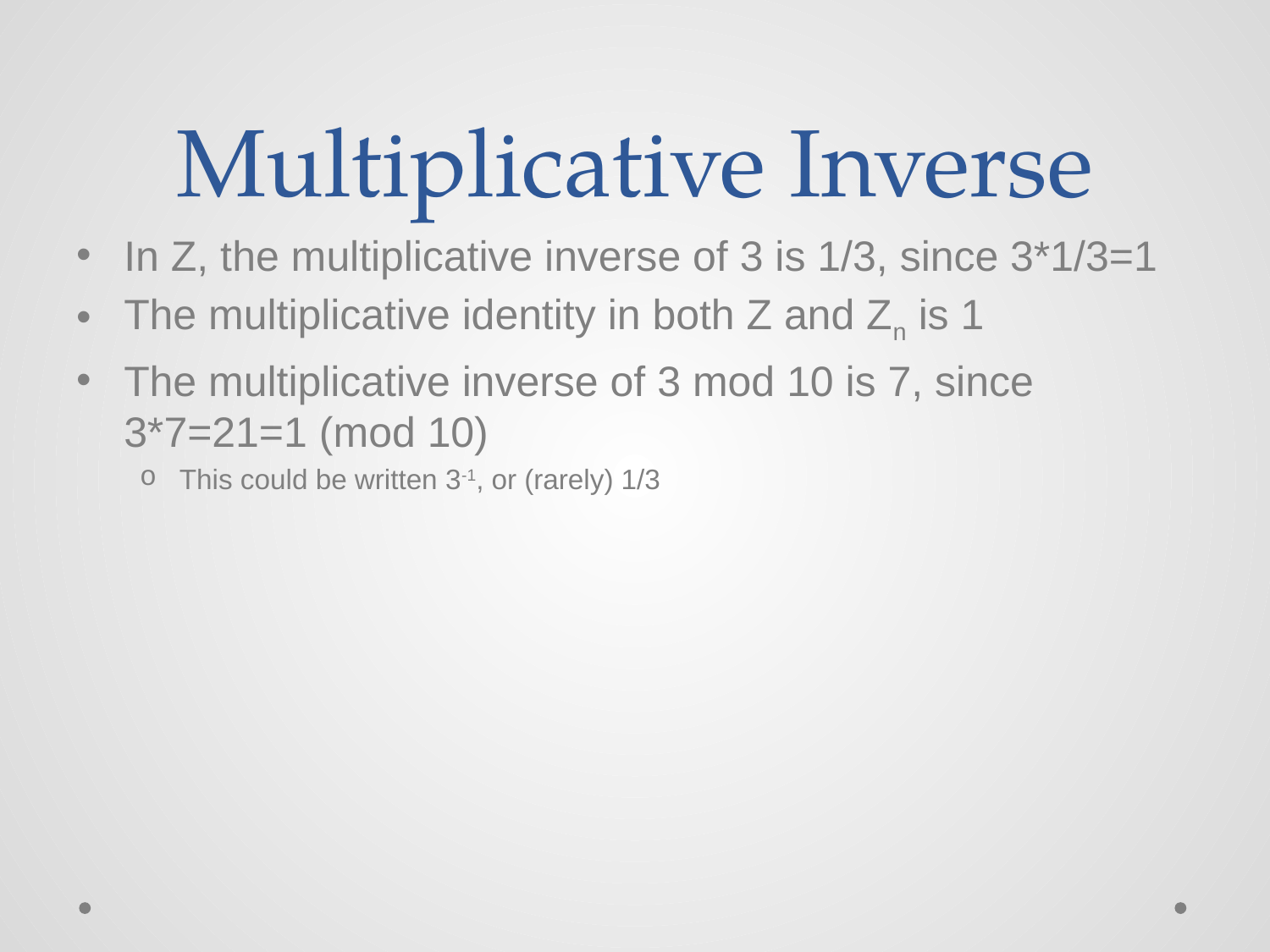

# Multiplicative Inverse
In Z, the multiplicative inverse of 3 is 1/3, since 3*1/3=1
The multiplicative identity in both Z and Zn is 1
The multiplicative inverse of 3 mod 10 is 7, since 3*7=21=1 (mod 10)
This could be written 3-1, or (rarely) 1/3